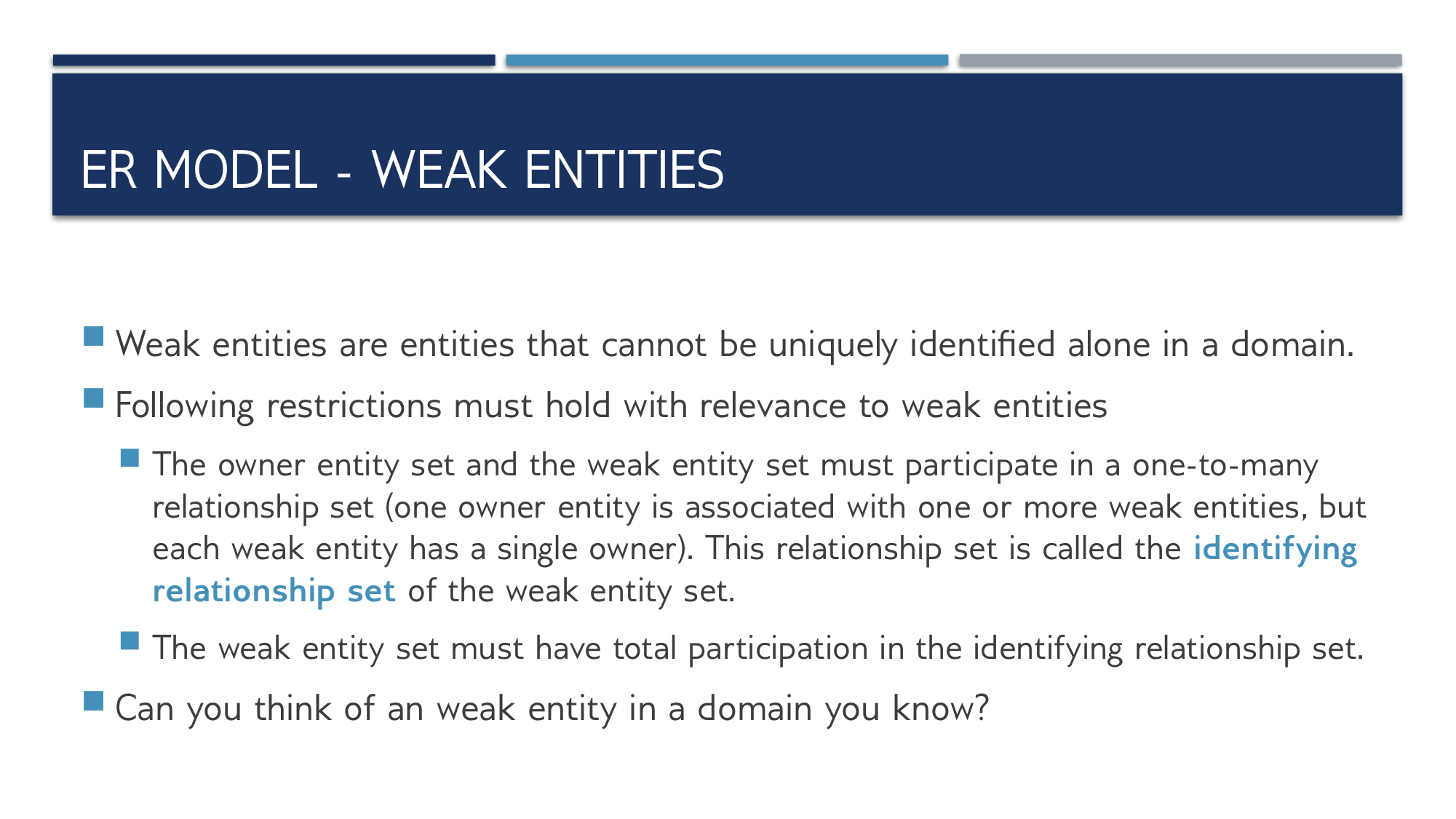

# Er model - Weak Entities
Weak entities are entities that cannot be uniquely identified alone in a domain.
Following restrictions must hold with relevance to weak entities
The owner entity set and the weak entity set must participate in a one-to-many relationship set (one owner entity is associated with one or more weak entities, but each weak entity has a single owner). This relationship set is called the identifying relationship set of the weak entity set.
The weak entity set must have total participation in the identifying relationship set.
Can you think of an weak entity in a domain you know?